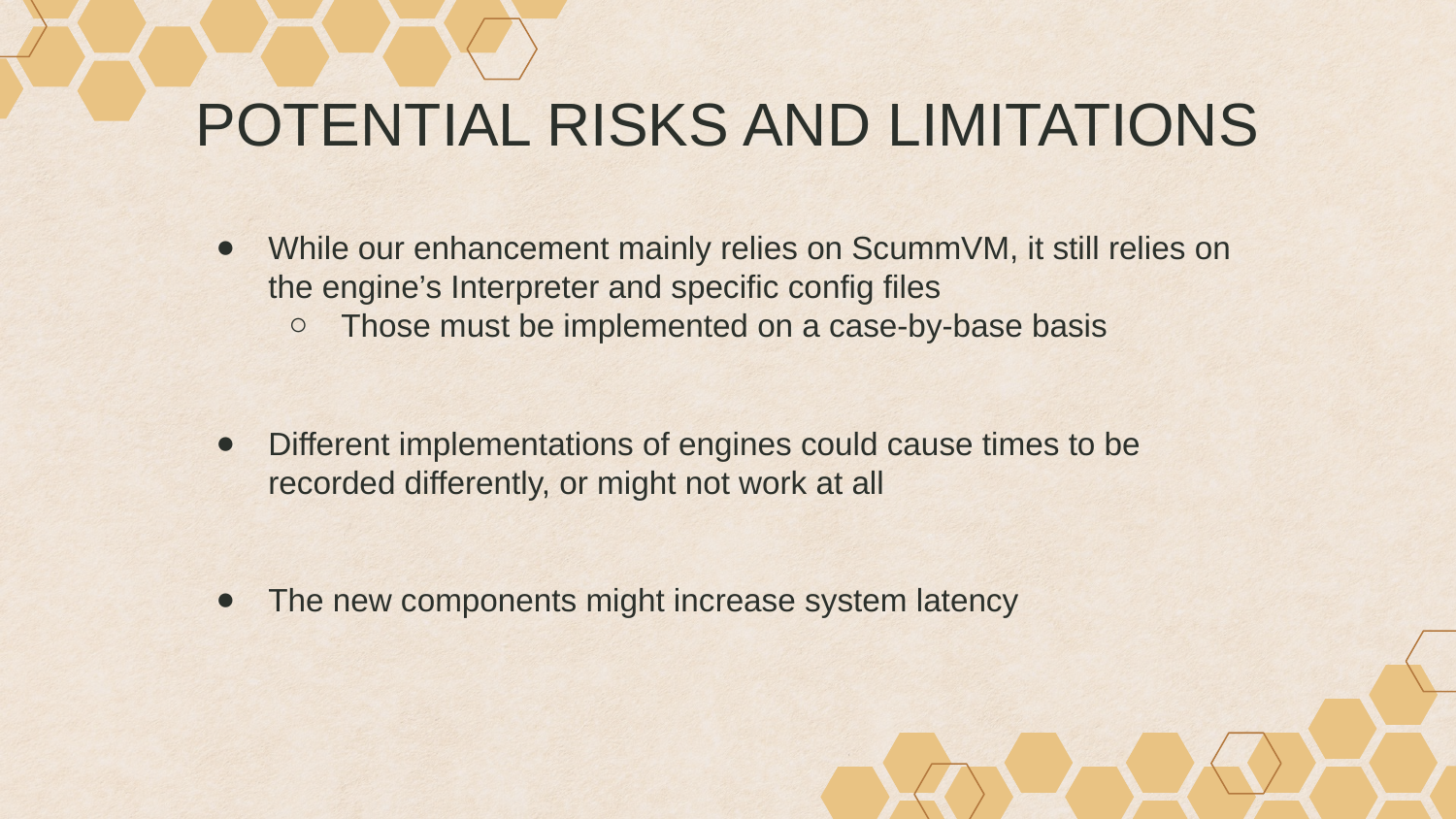

# POTENTIAL RISKS AND LIMITATIONS
While our enhancement mainly relies on ScummVM, it still relies on the engine’s Interpreter and specific config files
Those must be implemented on a case-by-base basis

Different implementations of engines could cause times to be recorded differently, or might not work at all

The new components might increase system latency